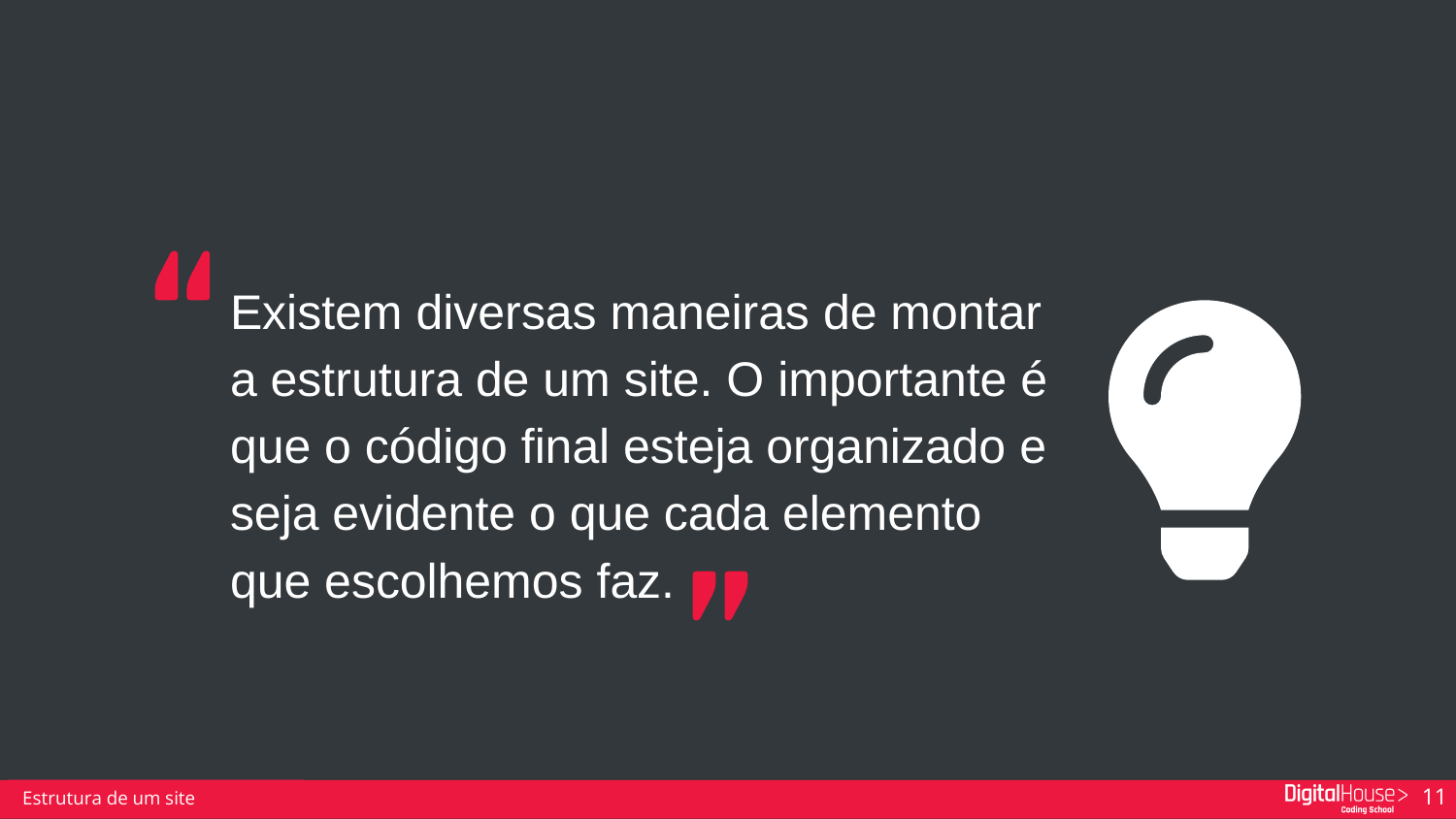

Existem diversas maneiras de montar a estrutura de um site. O importante é que o código final esteja organizado e seja evidente o que cada elemento que escolhemos faz.